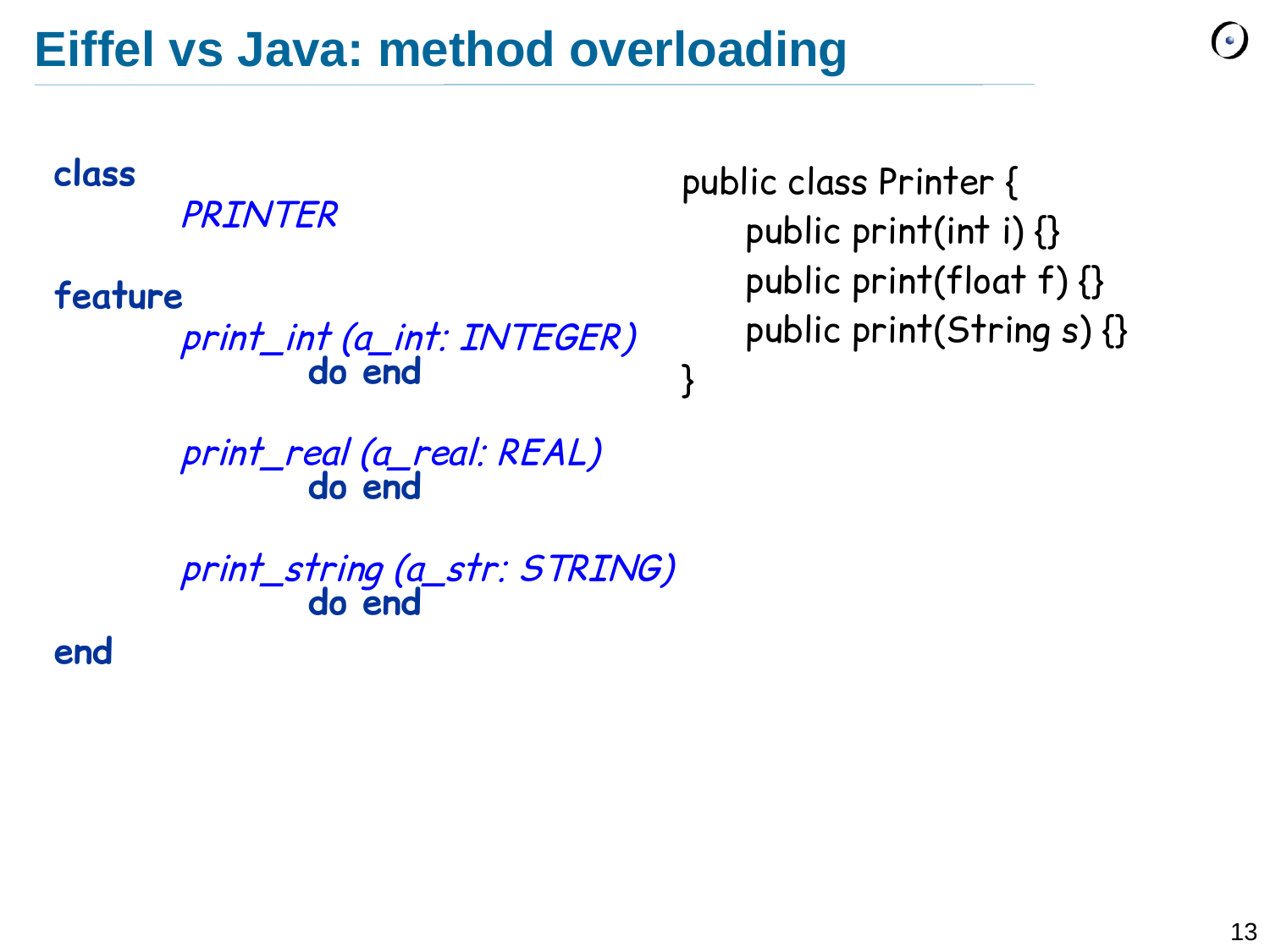

# Eiffel vs Java: method overloading
class
	PRINTER

feature
	print_int (a_int: INTEGER)
		do end

	print_real (a_real: REAL)
		do end

	print_string (a_str: STRING)
		do end
end

public class Printer {
	public print(int i) {}
  	public print(float f) {}
  	public print(String s) {}
}